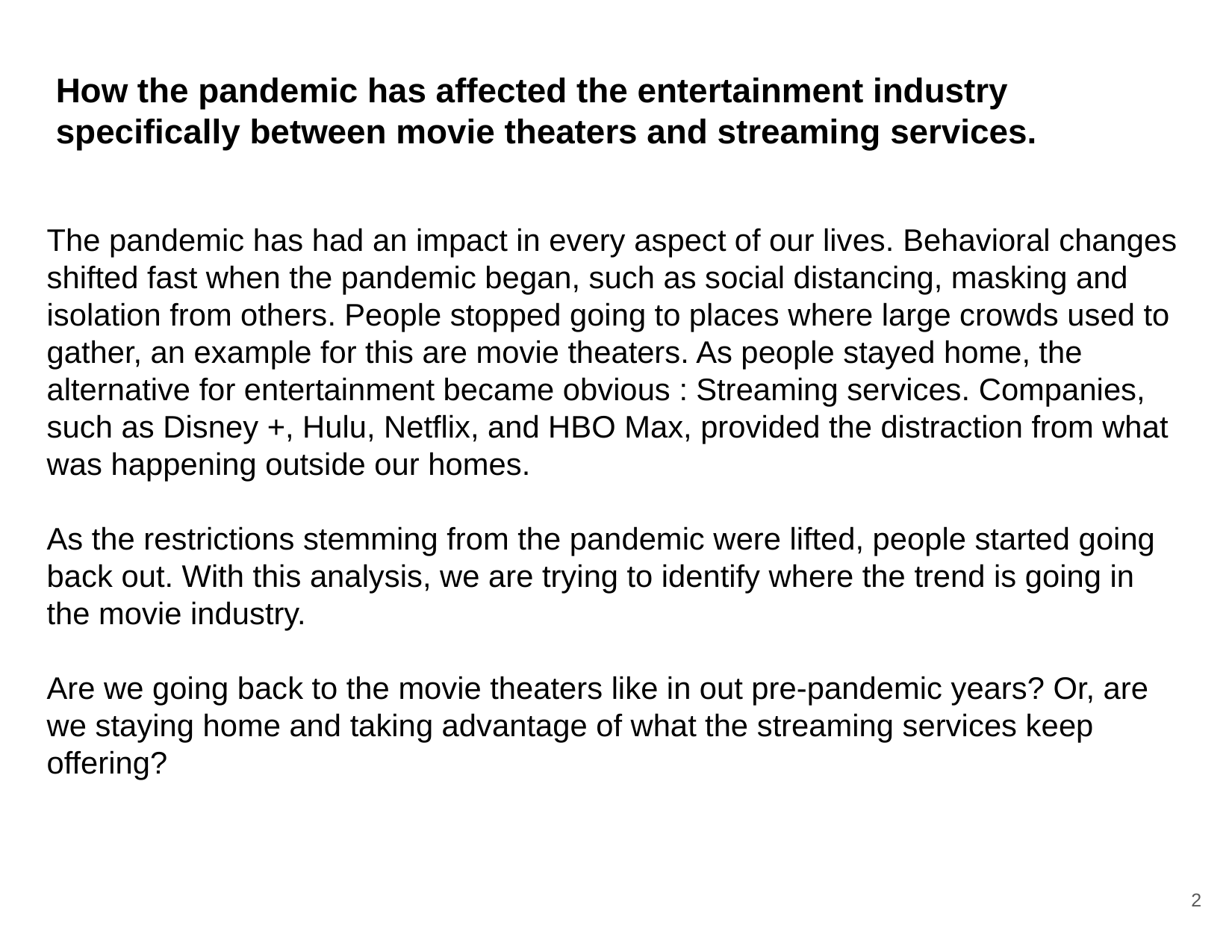

# How the pandemic has affected the entertainment industry specifically between movie theaters and streaming services.
The pandemic has had an impact in every aspect of our lives. Behavioral changes shifted fast when the pandemic began, such as social distancing, masking and isolation from others. People stopped going to places where large crowds used to gather, an example for this are movie theaters. As people stayed home, the alternative for entertainment became obvious : Streaming services. Companies, such as Disney +, Hulu, Netflix, and HBO Max, provided the distraction from what was happening outside our homes.

As the restrictions stemming from the pandemic were lifted, people started going back out. With this analysis, we are trying to identify where the trend is going in the movie industry.

Are we going back to the movie theaters like in out pre-pandemic years? Or, are we staying home and taking advantage of what the streaming services keep offering?

2